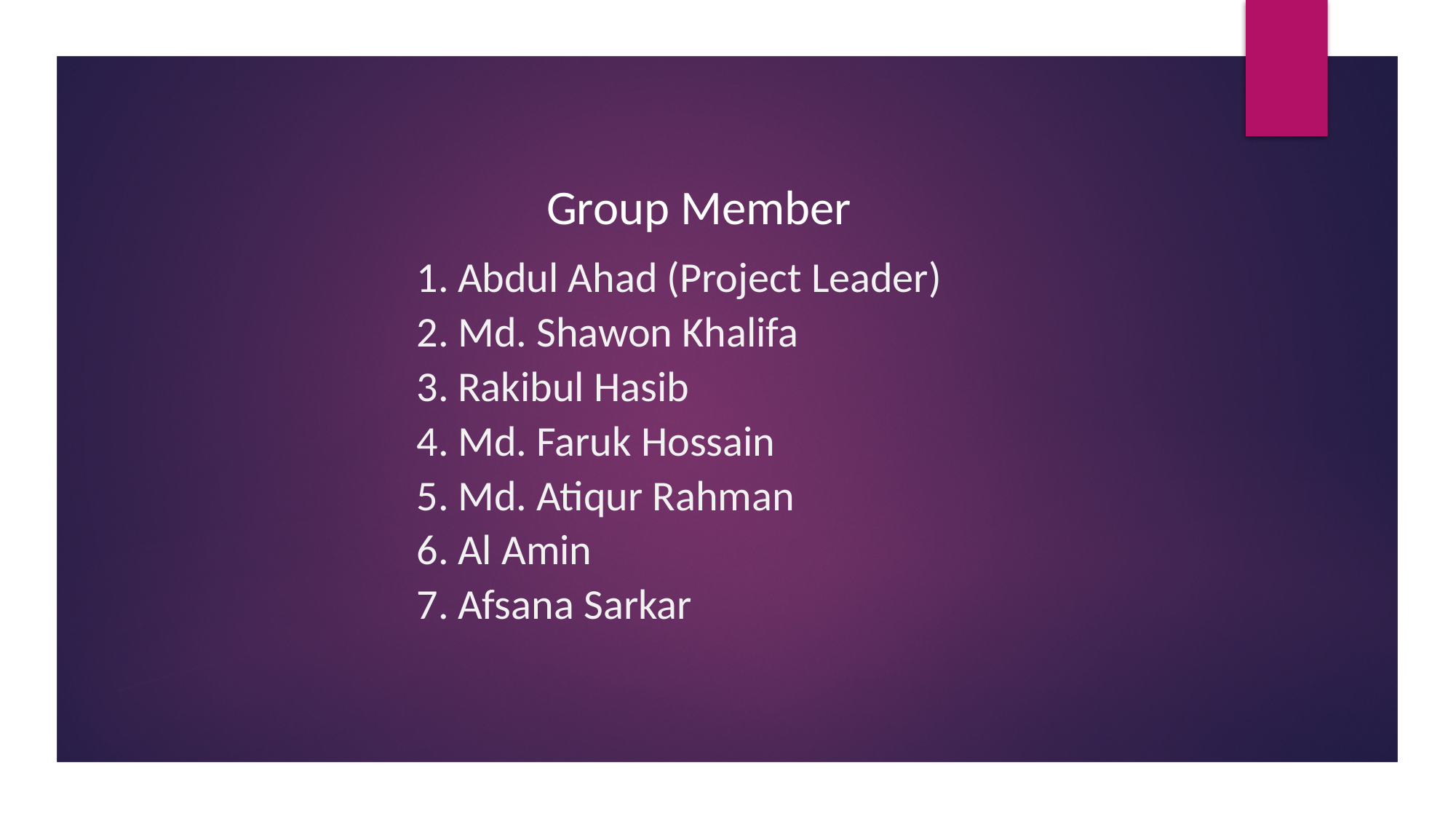

Group Member
Abdul Ahad (Project Leader)
Md. Shawon Khalifa
Rakibul Hasib
Md. Faruk Hossain
Md. Atiqur Rahman
Al Amin
Afsana Sarkar